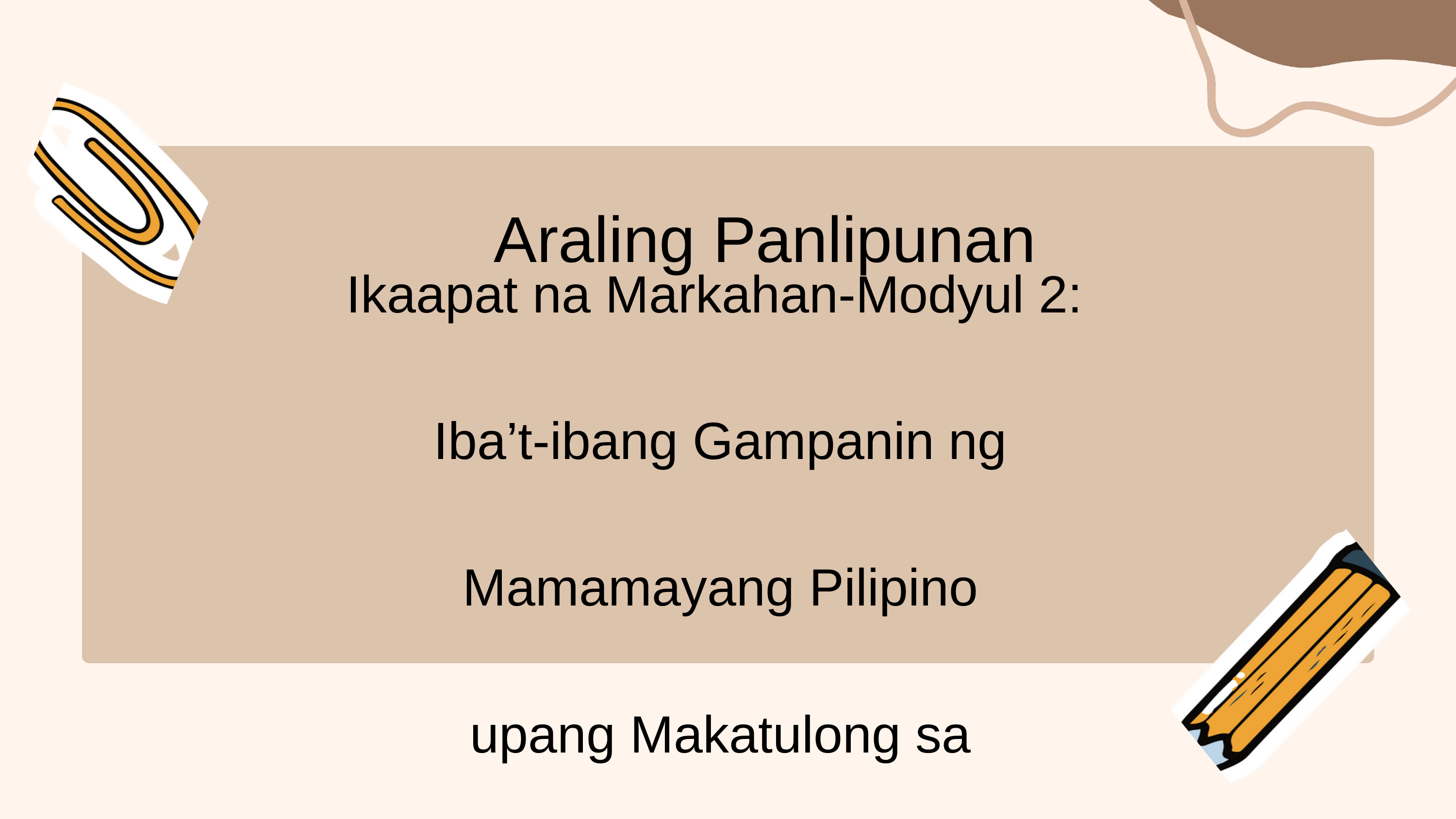

Araling Panlipunan
 Ikaapat na Markahan-Modyul 2:
Iba’t-ibang Gampanin ng
Mamamayang Pilipino
upang Makatulong sa
Pambansang Kaunlaran